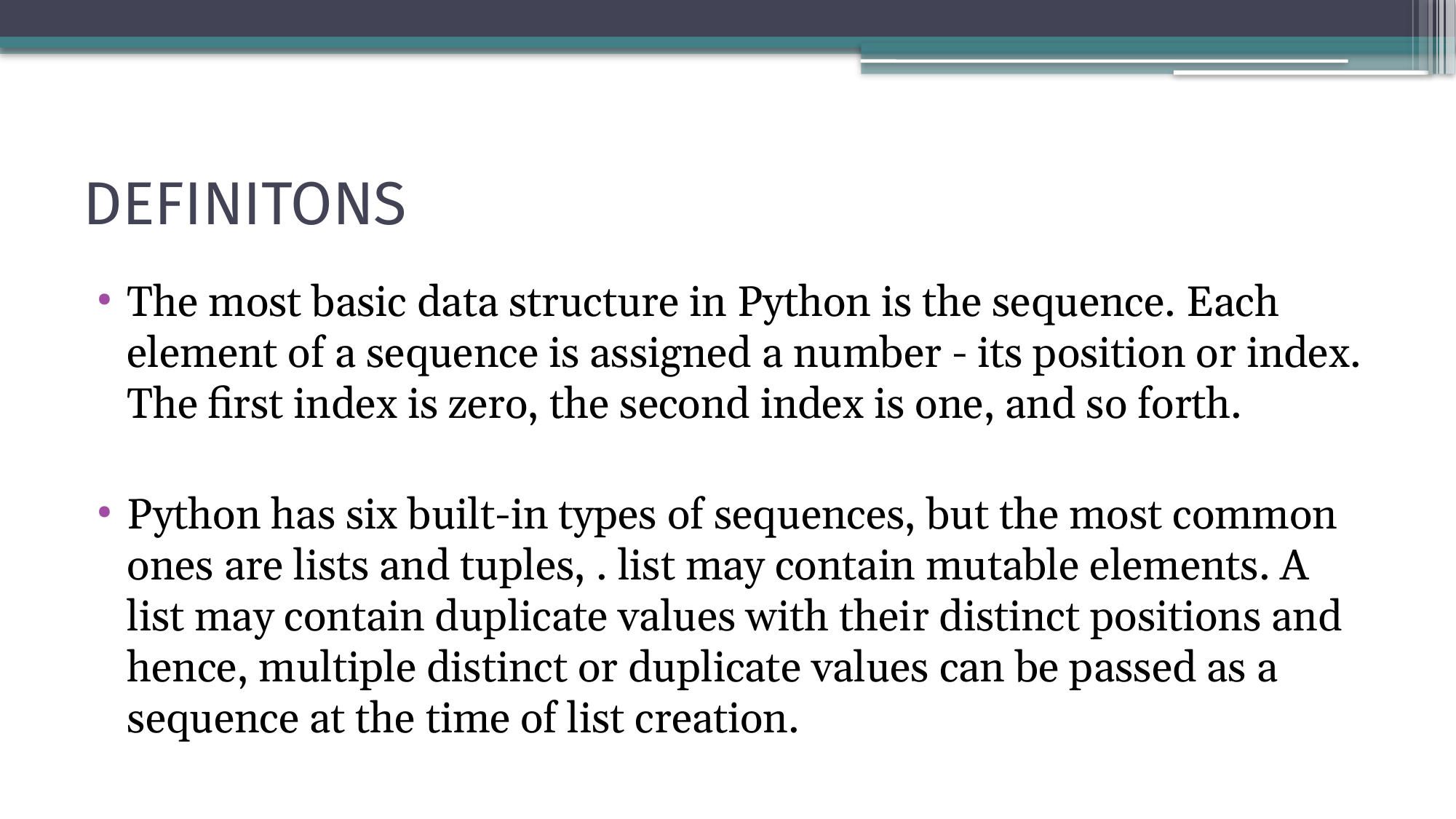

# DEFINITONS
The most basic data structure in Python is the sequence. Each element of a sequence is assigned a number - its position or index. The first index is zero, the second index is one, and so forth.

Python has six built-in types of sequences, but the most common ones are lists and tuples, . list may contain mutable elements. A list may contain duplicate values with their distinct positions and hence, multiple distinct or duplicate values can be passed as a sequence at the time of list creation.